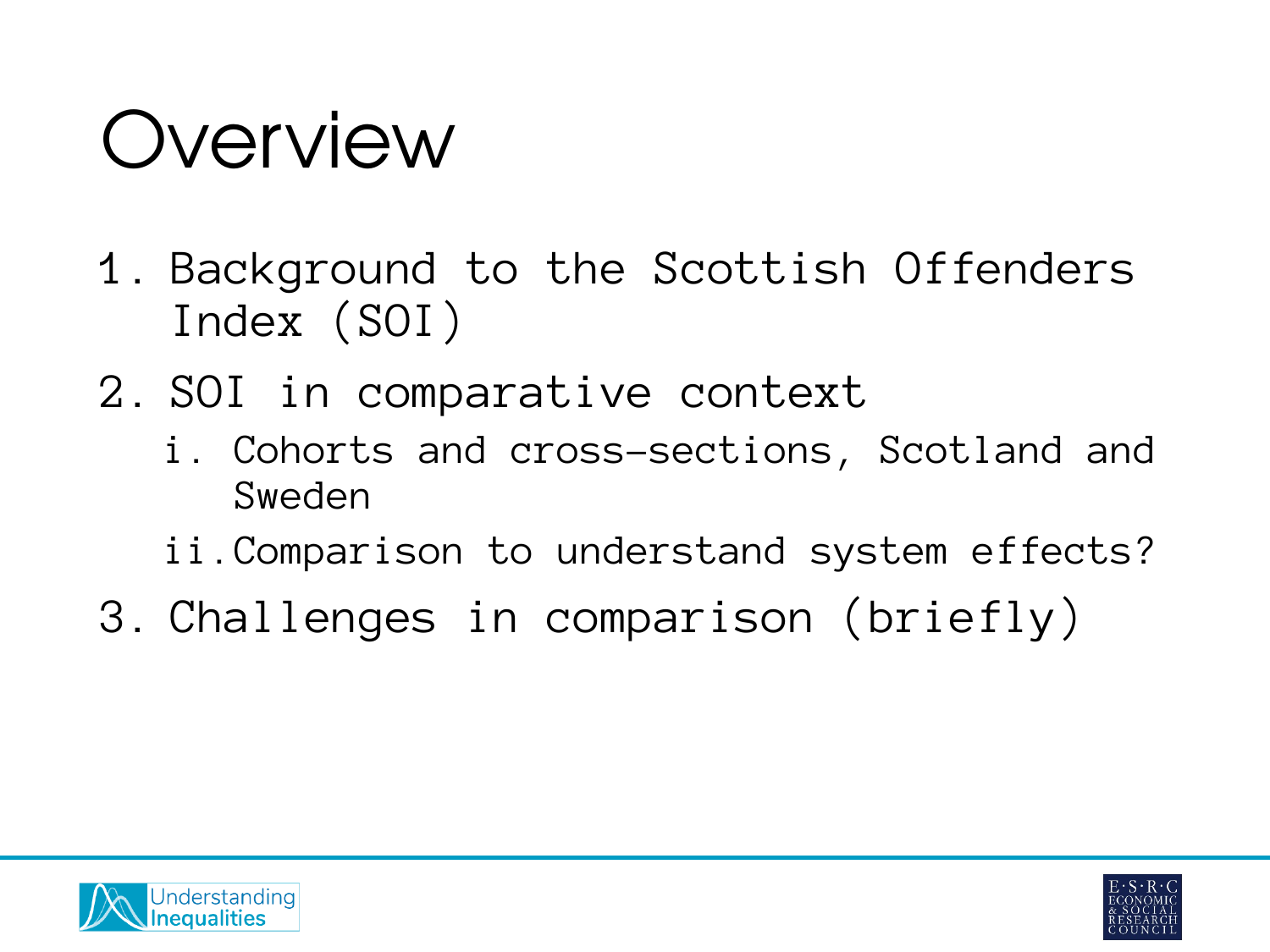

# Overview
Background to the Scottish Offenders Index (SOI)
SOI in comparative context
Cohorts and cross-sections, Scotland and Sweden
Comparison to understand system effects?
Challenges in comparison (briefly)